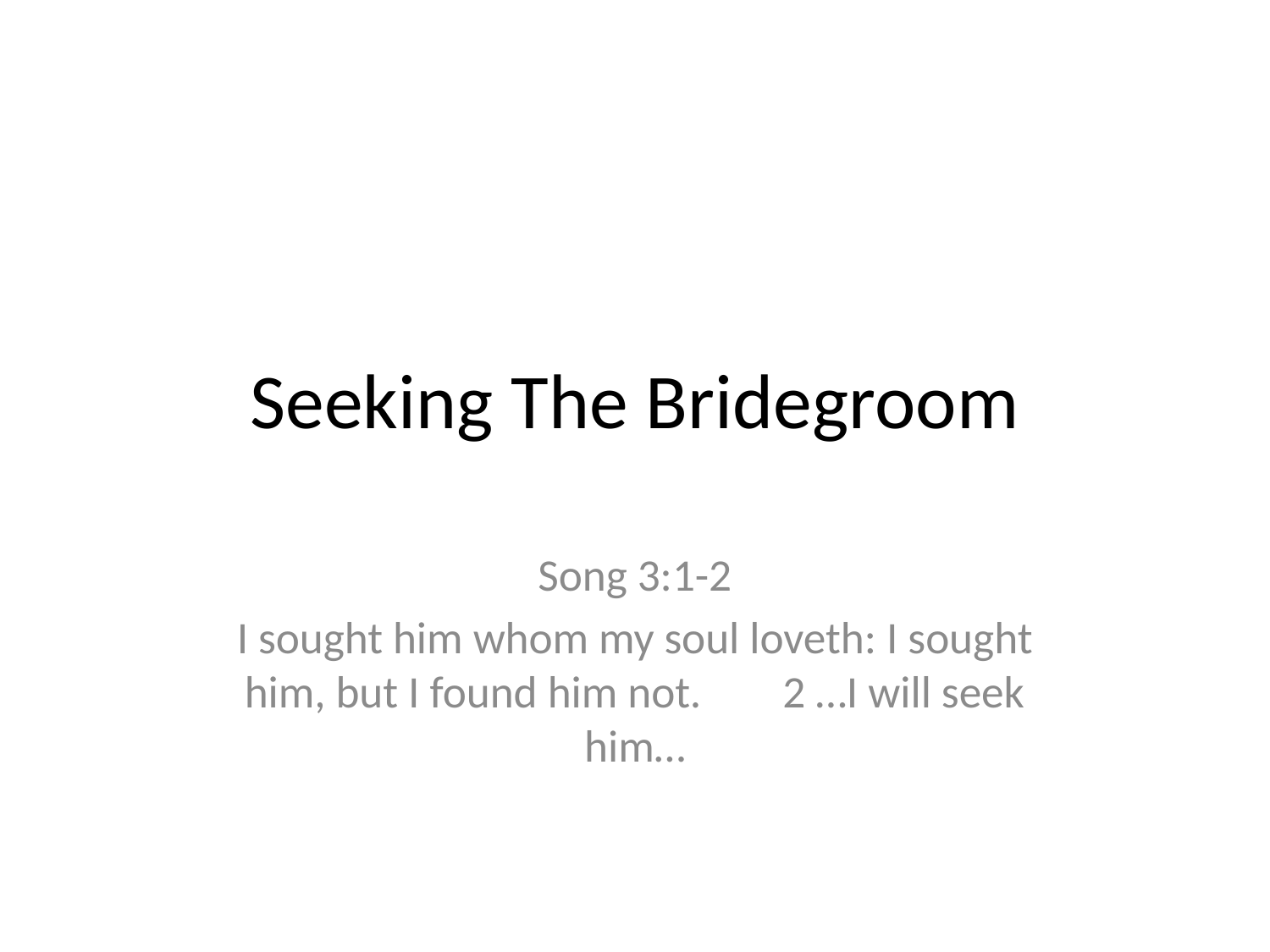

# Seeking The Bridegroom
Song 3:1-2
I sought him whom my soul loveth: I sought him, but I found him not.        2 …I will seek him…